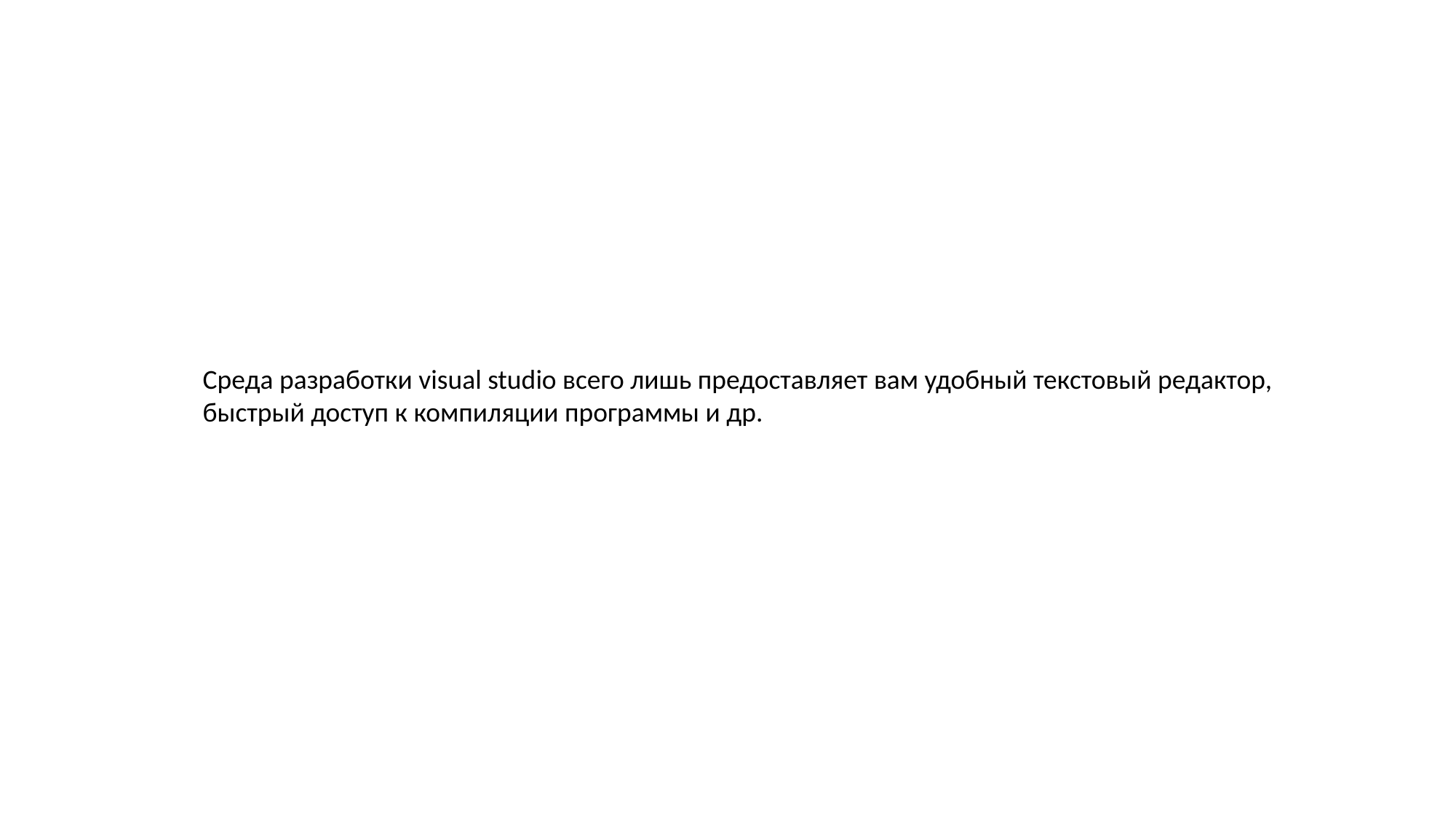

Среда разработки visual studio всего лишь предоставляет вам удобный текстовый редактор,
быстрый доступ к компиляции программы и др.